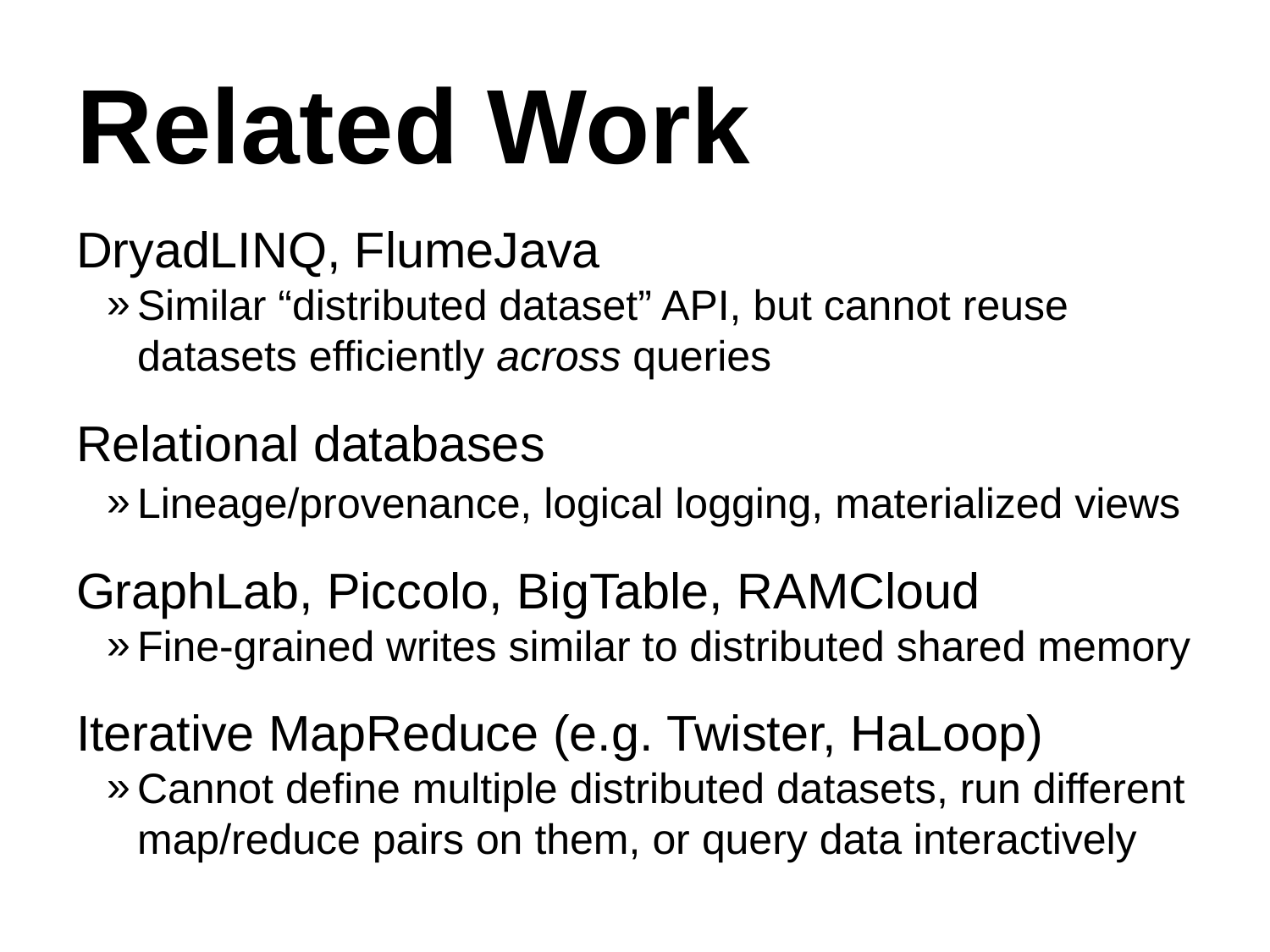

# Related Work
DryadLINQ, FlumeJava
Similar “distributed dataset” API, but cannot reuse datasets efficiently across queries
Relational databases
Lineage/provenance, logical logging, materialized views
GraphLab, Piccolo, BigTable, RAMCloud
Fine-grained writes similar to distributed shared memory
Iterative MapReduce (e.g. Twister, HaLoop)
Cannot define multiple distributed datasets, run different map/reduce pairs on them, or query data interactively